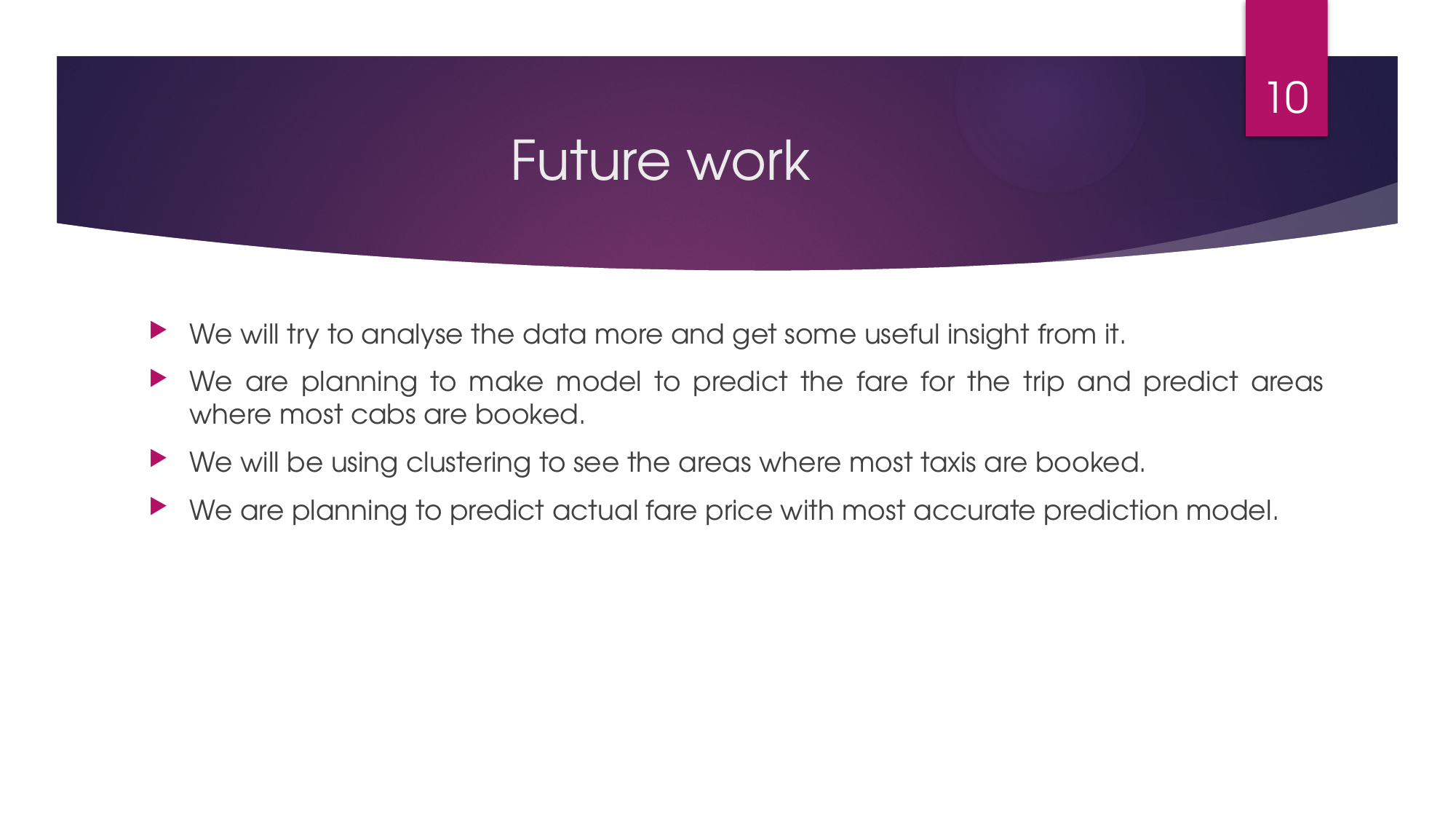

10
# Future work
We will try to analyse the data more and get some useful insight from it.
We are planning to make model to predict the fare for the trip and predict areas where most cabs are booked.
We will be using clustering to see the areas where most taxis are booked.
We are planning to predict actual fare price with most accurate prediction model.